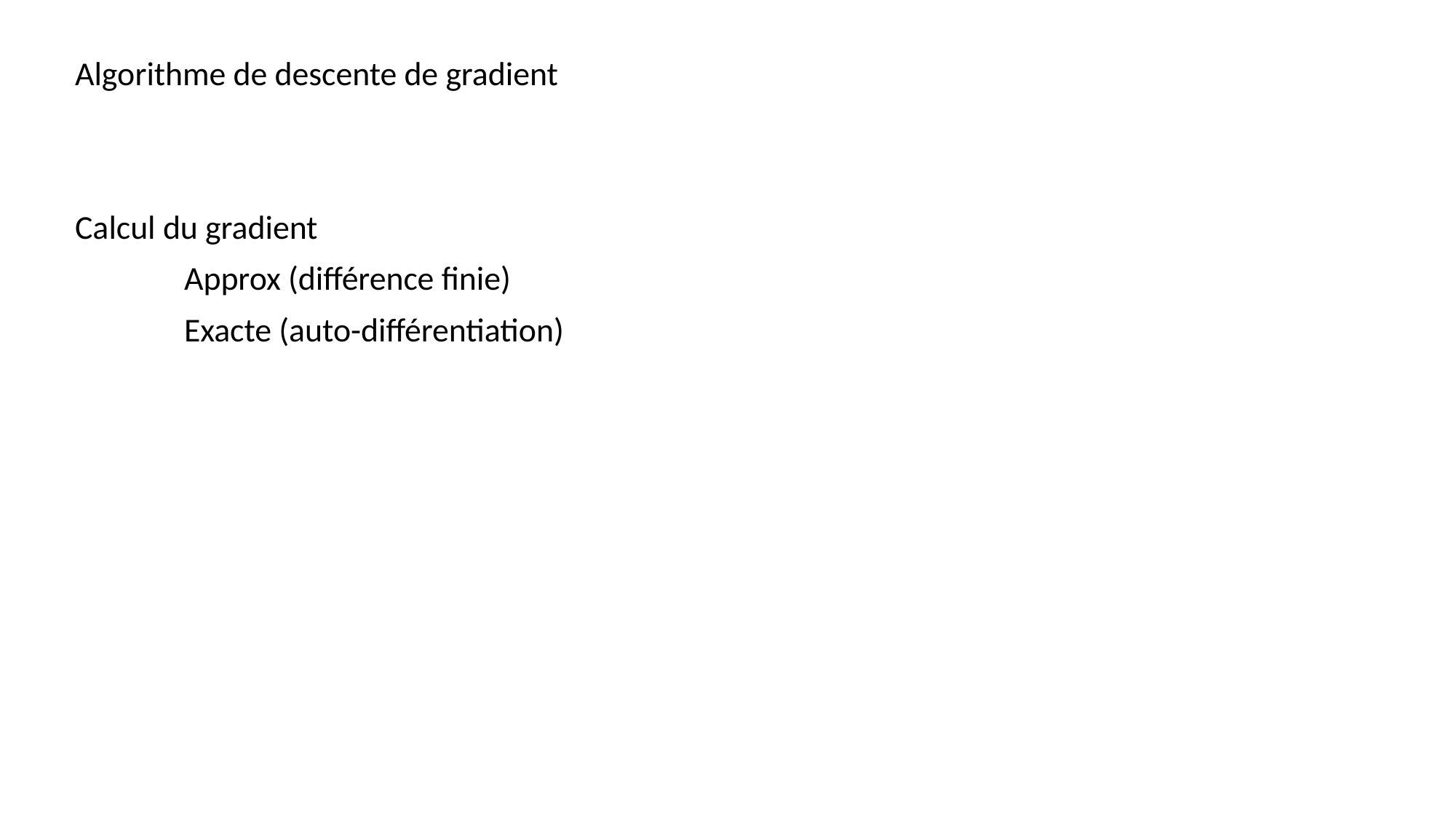

Algorithme de descente de gradient

Calcul du gradient
	Approx (différence finie)
	Exacte (auto-différentiation)